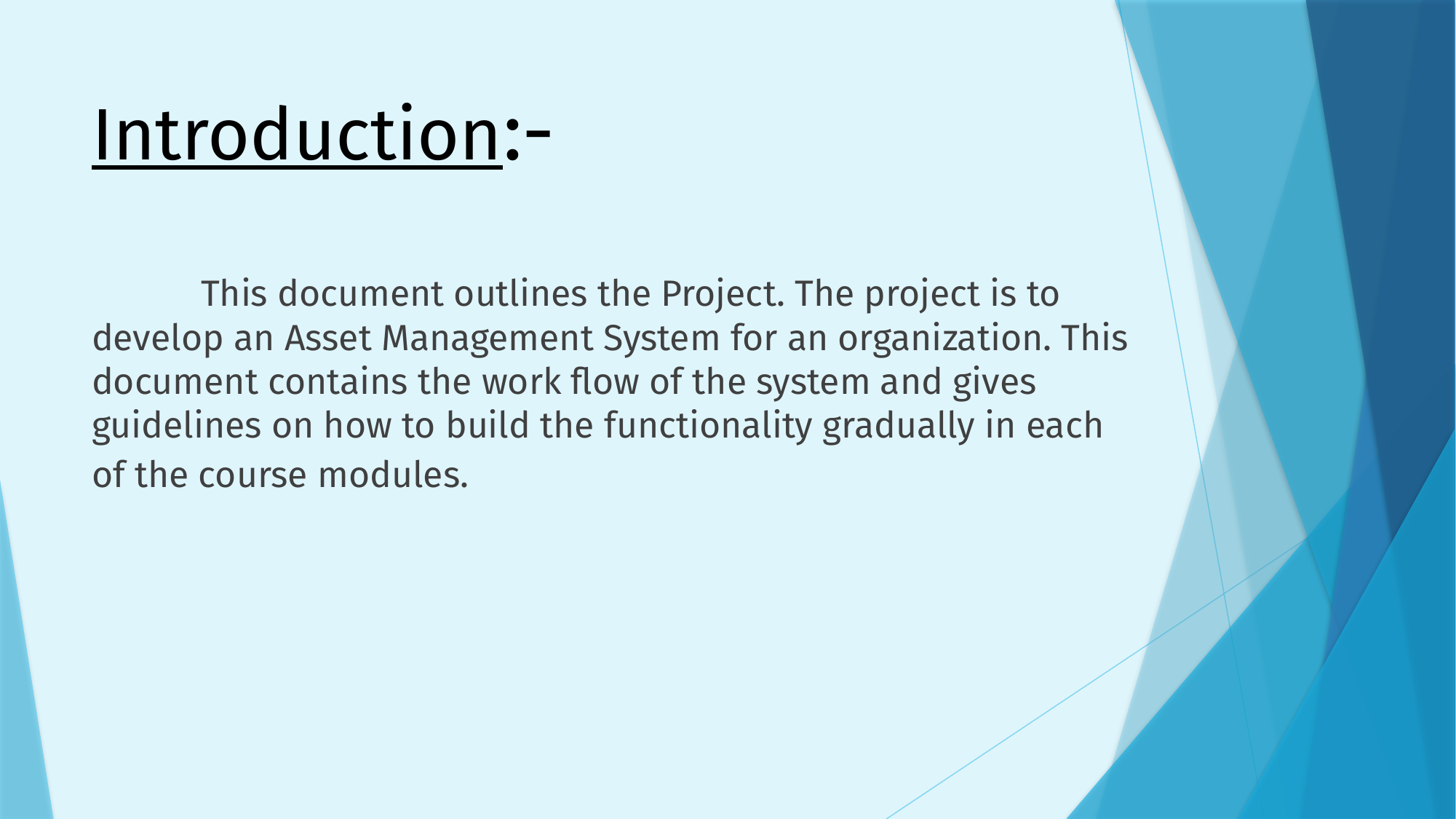

# Introduction:-
	This document outlines the Project. The project is to develop an Asset Management System for an organization. This document contains the work flow of the system and gives guidelines on how to build the functionality gradually in each of the course modules.